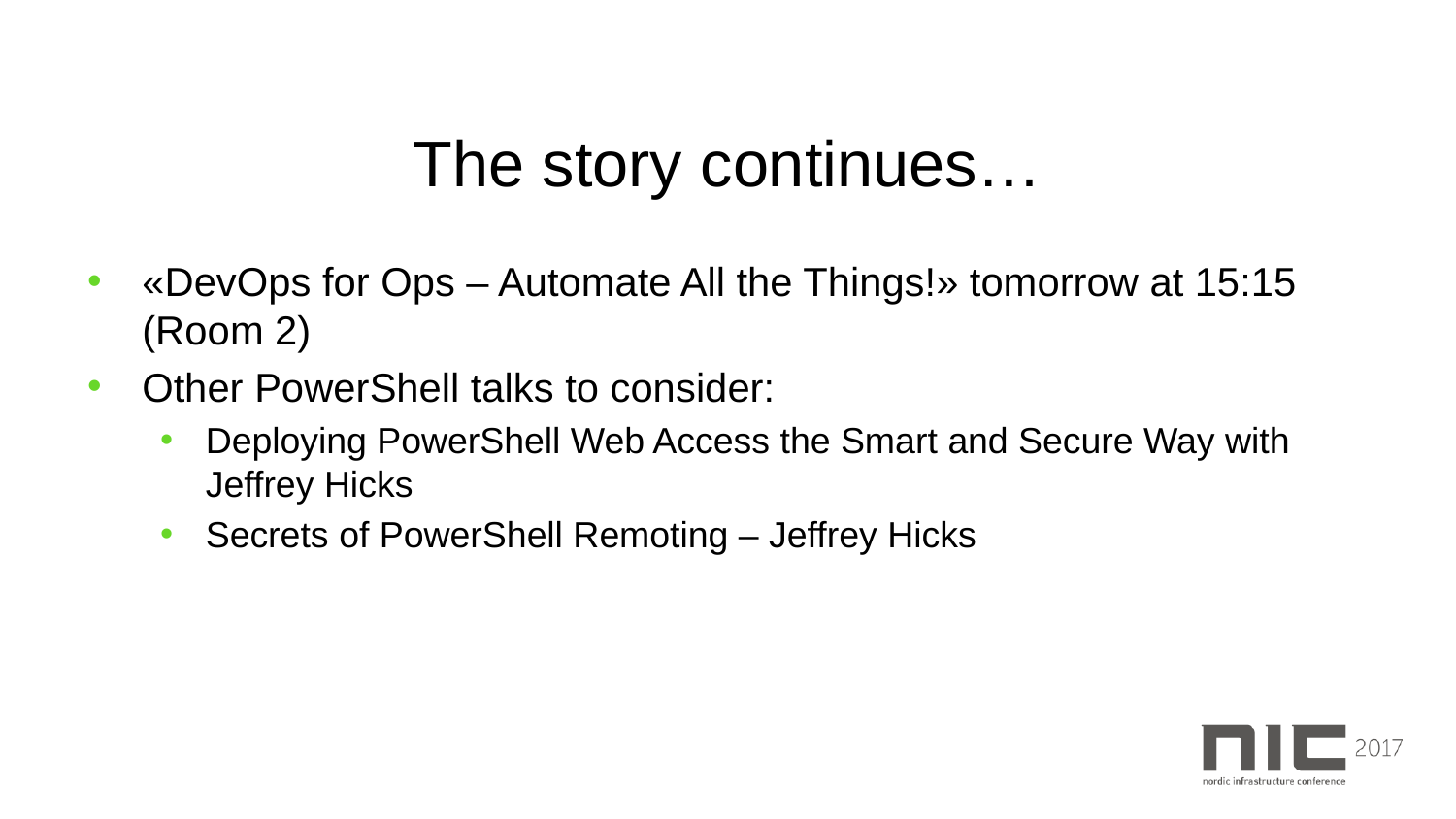

# The story continues…
«DevOps for Ops – Automate All the Things!» tomorrow at 15:15 (Room 2)
Other PowerShell talks to consider:
Deploying PowerShell Web Access the Smart and Secure Way with Jeffrey Hicks
Secrets of PowerShell Remoting – Jeffrey Hicks